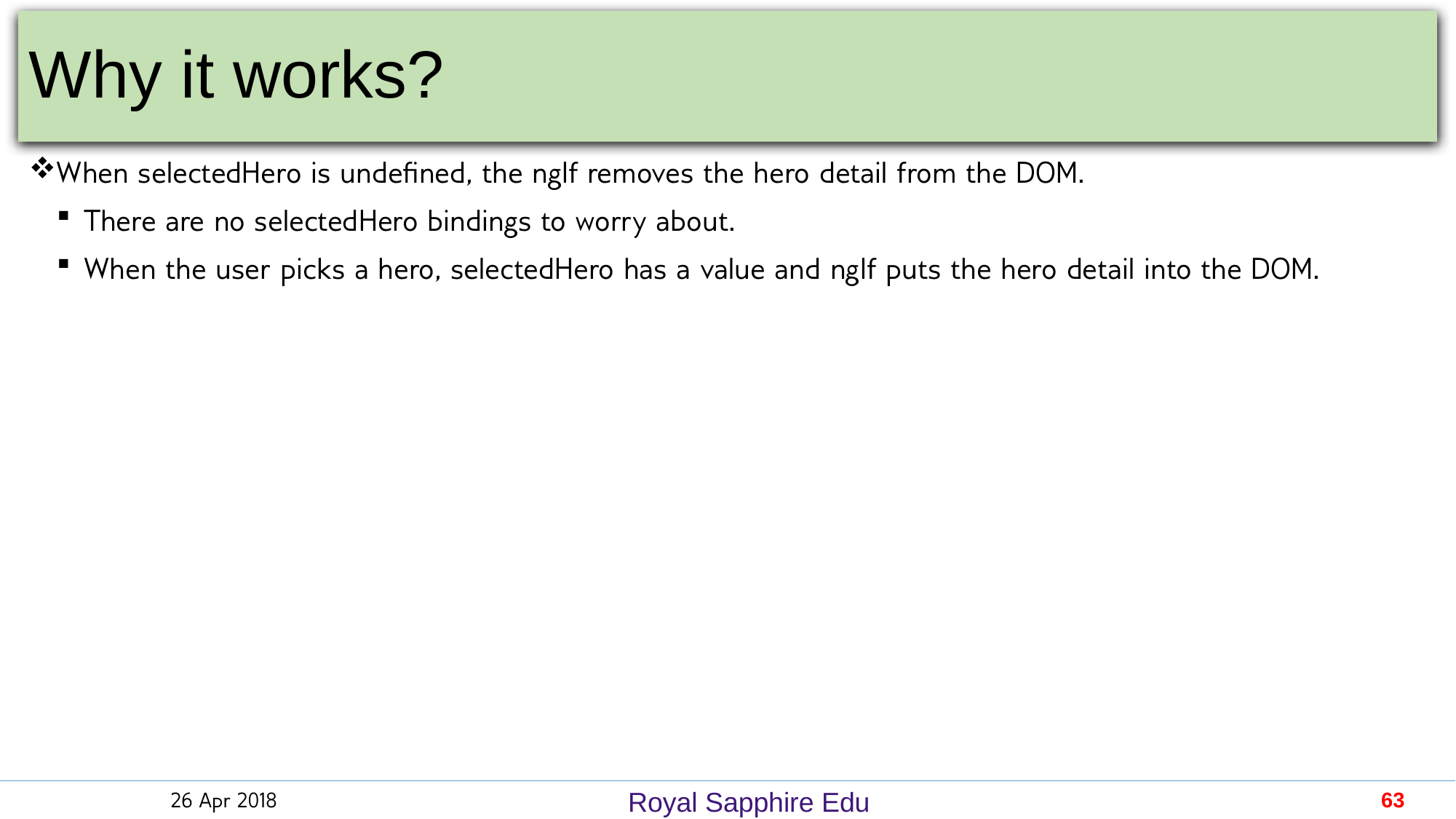

# Why it works?
When selectedHero is undefined, the ngIf removes the hero detail from the DOM.
There are no selectedHero bindings to worry about.
When the user picks a hero, selectedHero has a value and ngIf puts the hero detail into the DOM.
26 Apr 2018
63